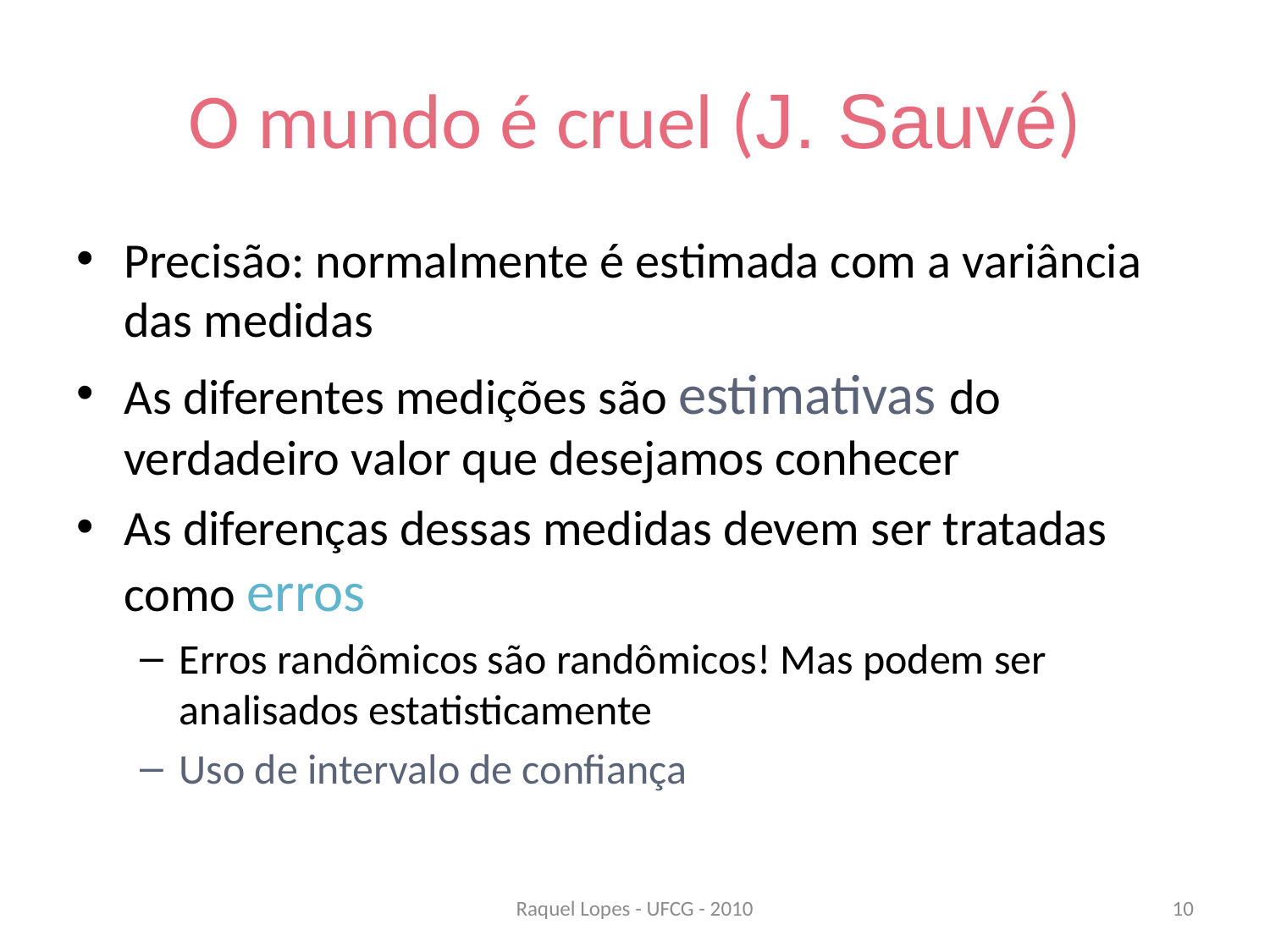

# O mundo é cruel (J. Sauvé)
Precisão: normalmente é estimada com a variância das medidas
As diferentes medições são estimativas do verdadeiro valor que desejamos conhecer
As diferenças dessas medidas devem ser tratadas como erros
Erros randômicos são randômicos! Mas podem ser analisados estatisticamente
Uso de intervalo de confiança
Raquel Lopes - UFCG - 2010
10